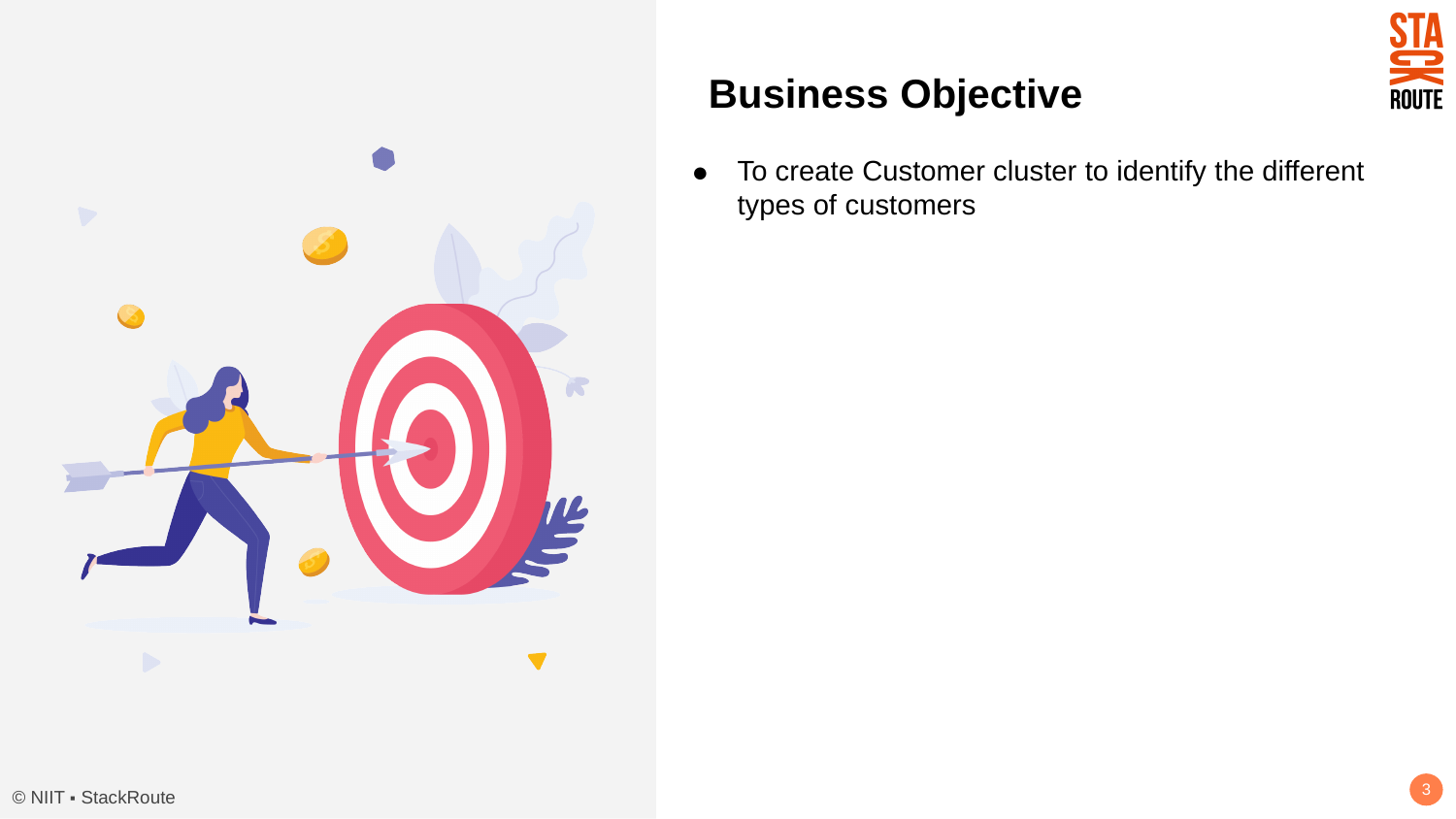

Business Objective
To create Customer cluster to identify the different types of customers